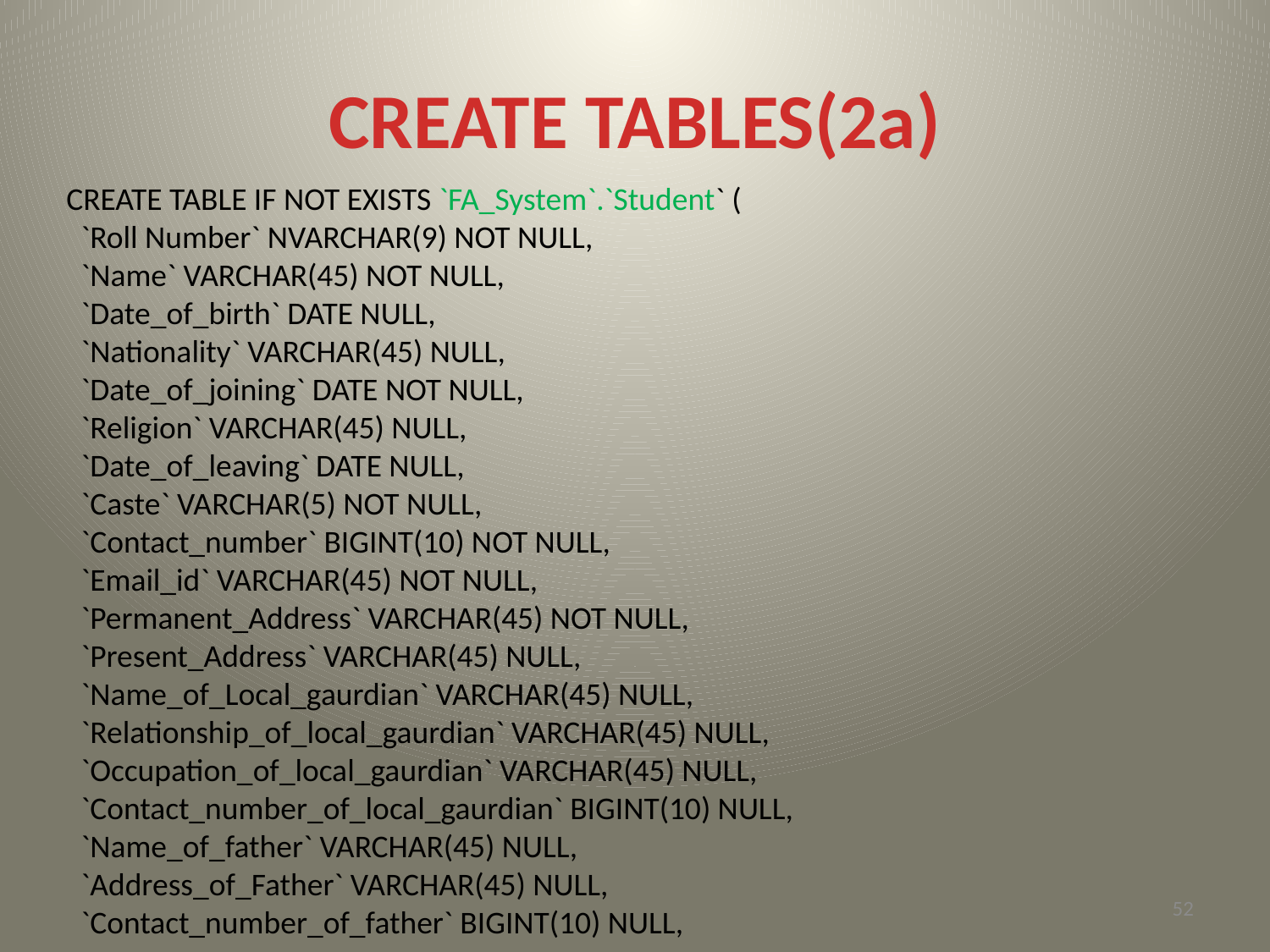

# CREATE TABLES(2a)
CREATE TABLE IF NOT EXISTS `FA_System`.`Student` (
  `Roll Number` NVARCHAR(9) NOT NULL,
  `Name` VARCHAR(45) NOT NULL,
  `Date_of_birth` DATE NULL,
  `Nationality` VARCHAR(45) NULL,
  `Date_of_joining` DATE NOT NULL,
  `Religion` VARCHAR(45) NULL,
  `Date_of_leaving` DATE NULL,
  `Caste` VARCHAR(5) NOT NULL,
  `Contact_number` BIGINT(10) NOT NULL,
  `Email_id` VARCHAR(45) NOT NULL,
  `Permanent_Address` VARCHAR(45) NOT NULL,
  `Present_Address` VARCHAR(45) NULL,
  `Name_of_Local_gaurdian` VARCHAR(45) NULL,
  `Relationship_of_local_gaurdian` VARCHAR(45) NULL,
  `Occupation_of_local_gaurdian` VARCHAR(45) NULL,
  `Contact_number_of_local_gaurdian` BIGINT(10) NULL,
  `Name_of_father` VARCHAR(45) NULL,
  `Address_of_Father` VARCHAR(45) NULL,
  `Contact_number_of_father` BIGINT(10) NULL,
52